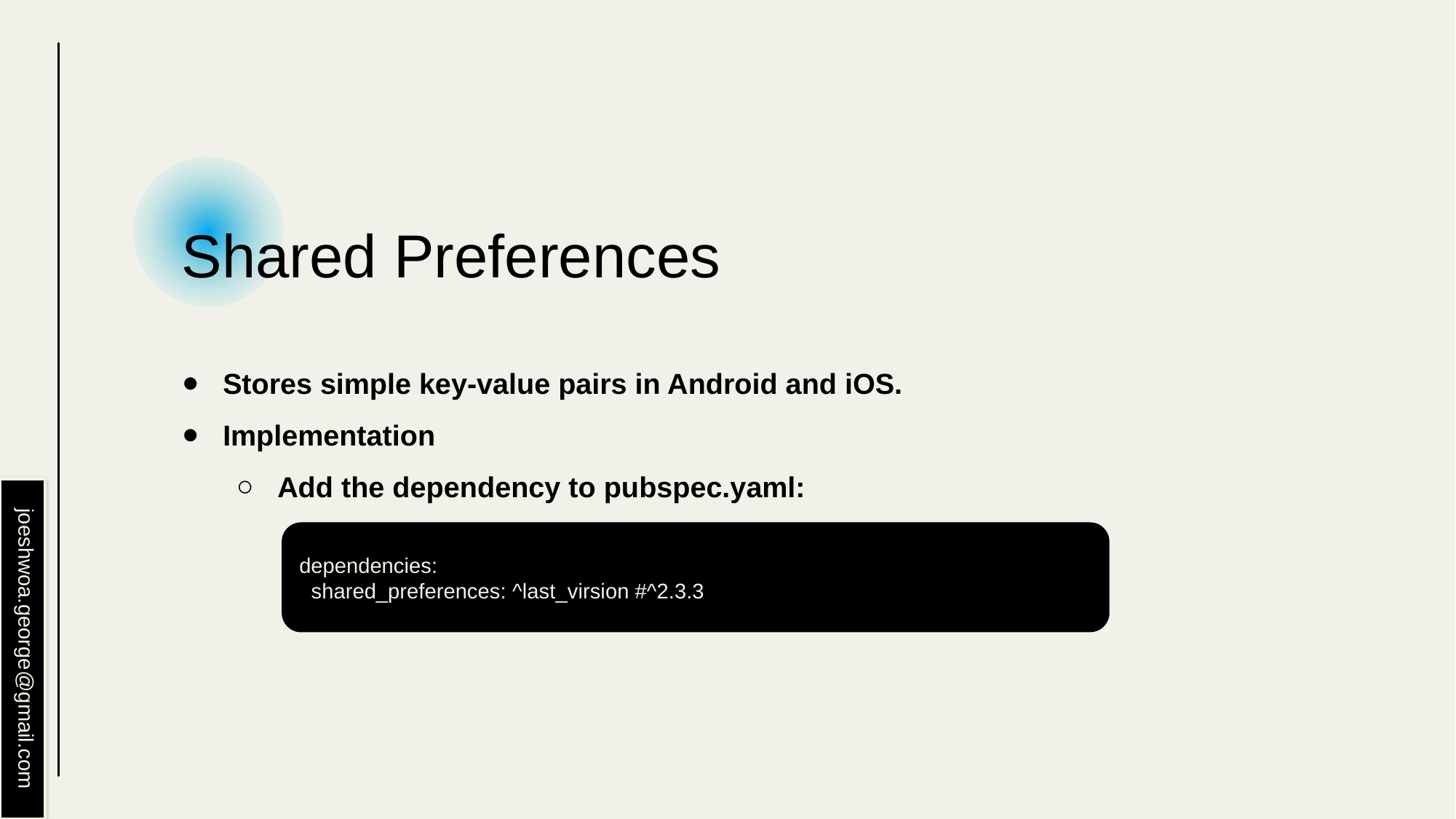

# Shared Preferences
Stores simple key-value pairs in Android and iOS.
Implementation
Add the dependency to pubspec.yaml:
dependencies:
  shared_preferences: ^last_virsion #^2.3.3
joeshwoa.george@gmail.com